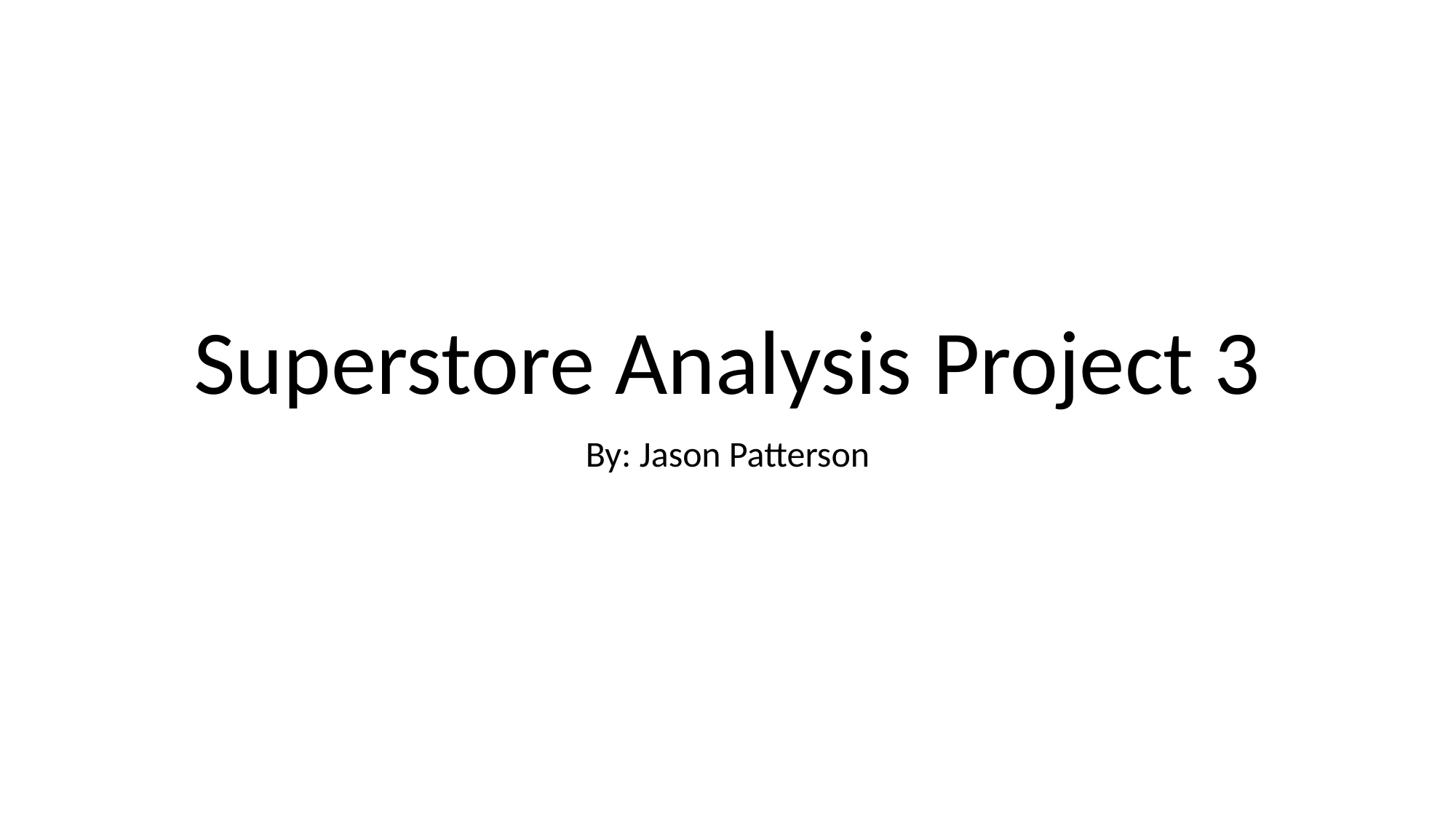

# Superstore Analysis Project 3
By: Jason Patterson